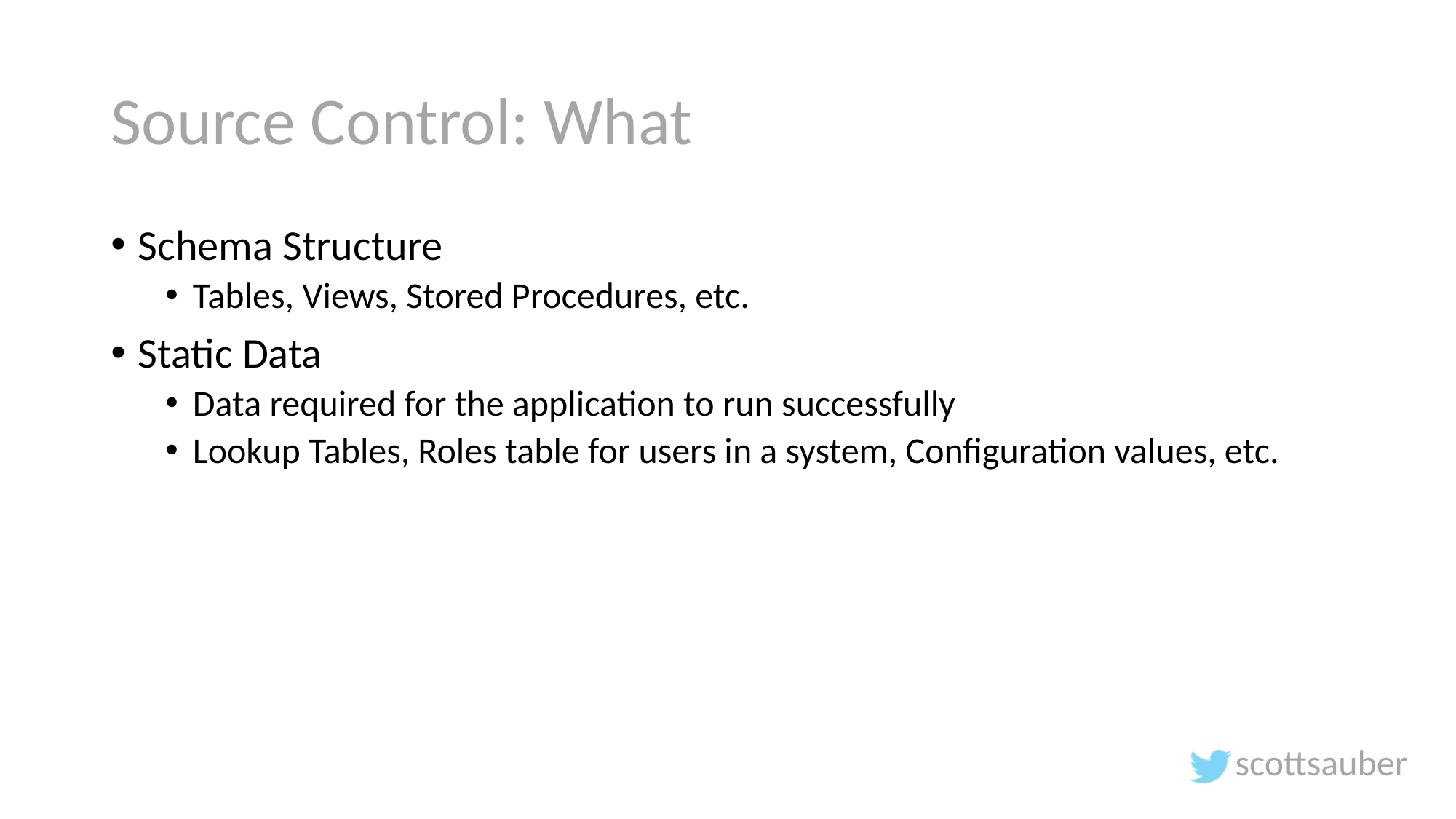

# Source Control: What
Schema Structure
Tables, Views, Stored Procedures, etc.
Static Data
Data required for the application to run successfully
Lookup Tables, Roles table for users in a system, Configuration values, etc.
scottsauber